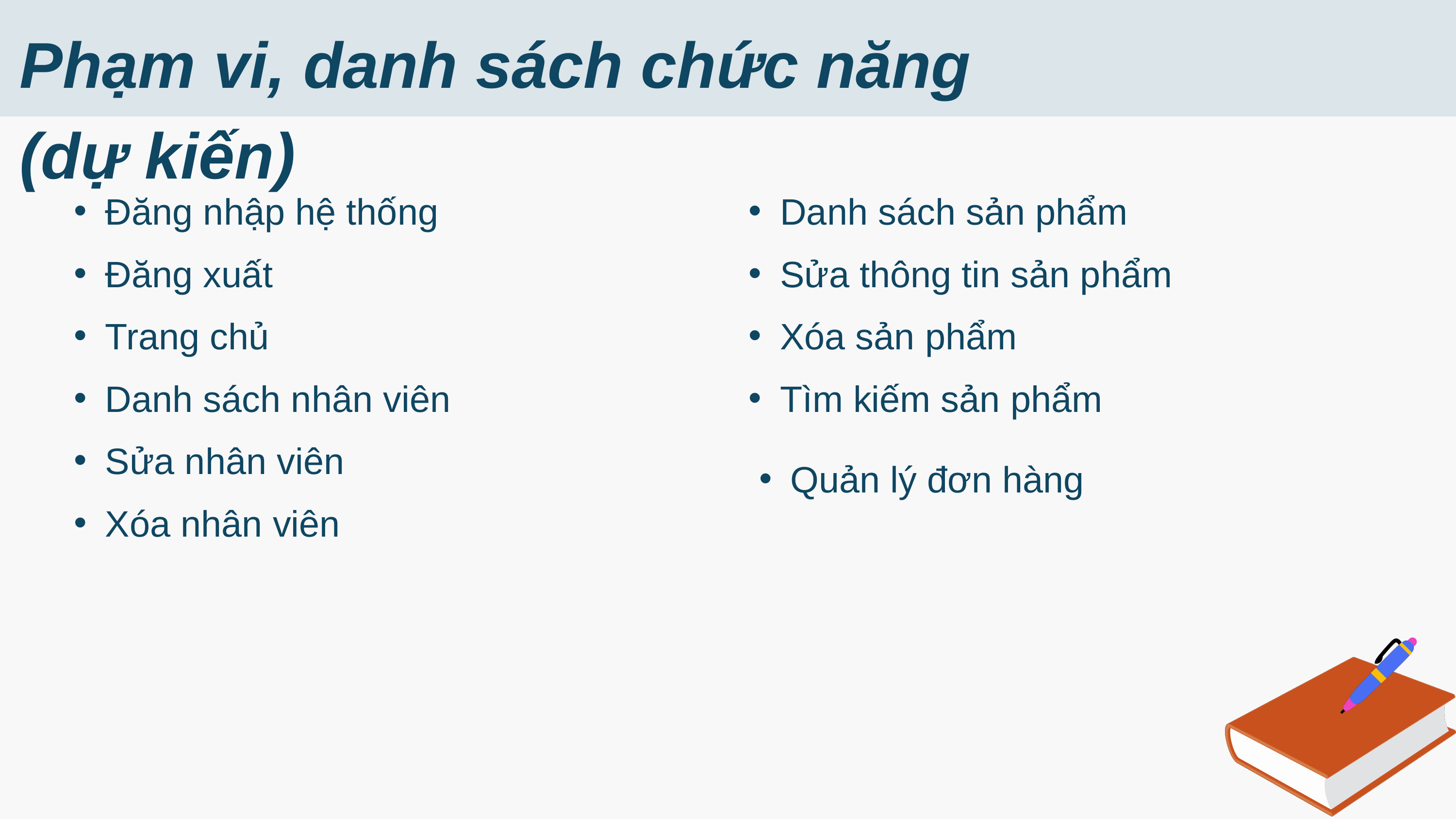

Phạm vi, danh sách chức năng (dự kiến)
Đăng nhập hệ thống
Đăng xuất
Trang chủ
Danh sách nhân viên
Sửa nhân viên
Xóa nhân viên

Danh sách sản phẩm
Sửa thông tin sản phẩm
Xóa sản phẩm
Tìm kiếm sản phẩm

Quản lý đơn hàng